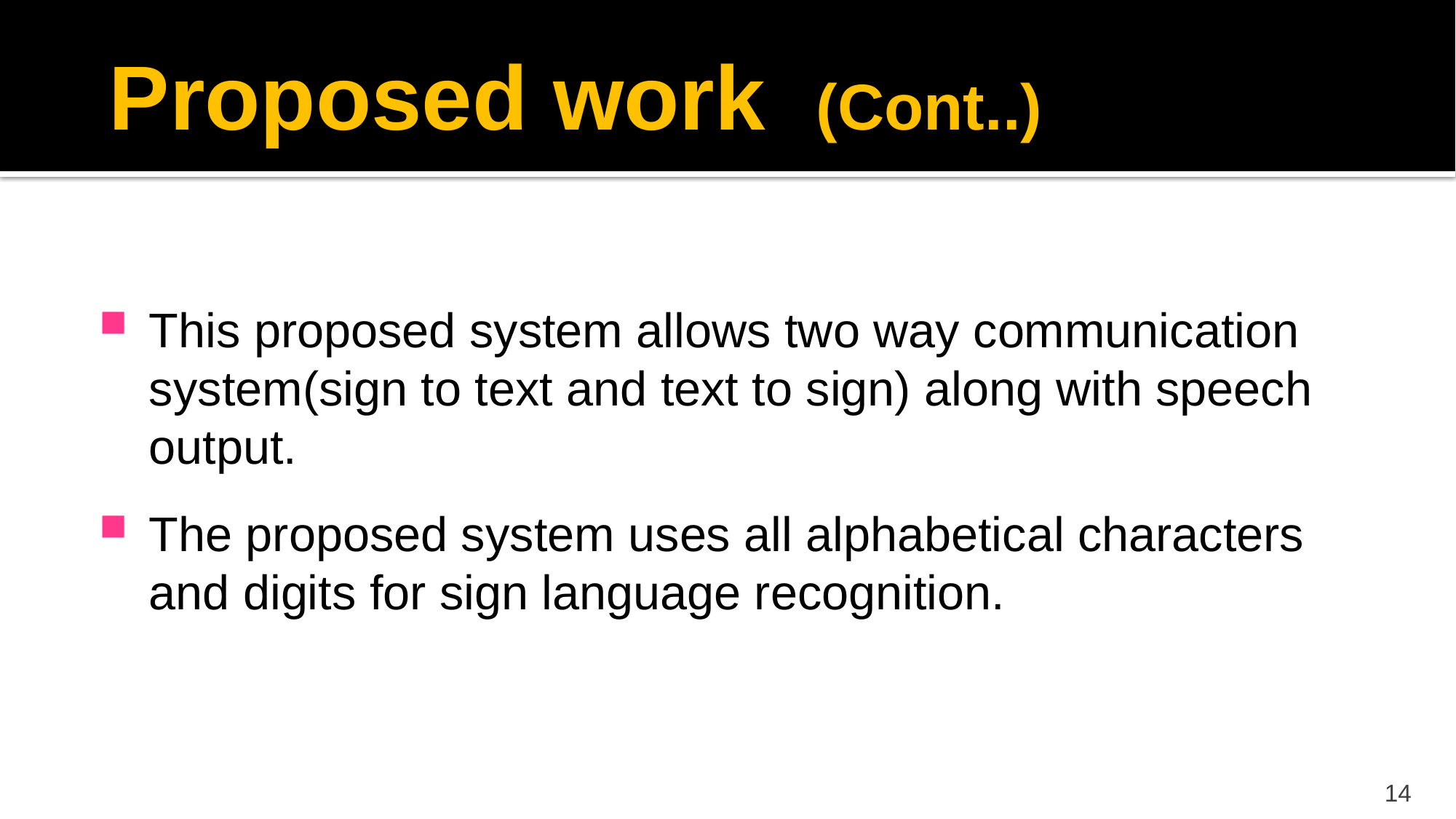

# Proposed work  (Cont..)
This proposed system allows two way communication system(sign to text and text to sign) along with speech output.
The proposed system uses all alphabetical characters and digits for sign language recognition.
14